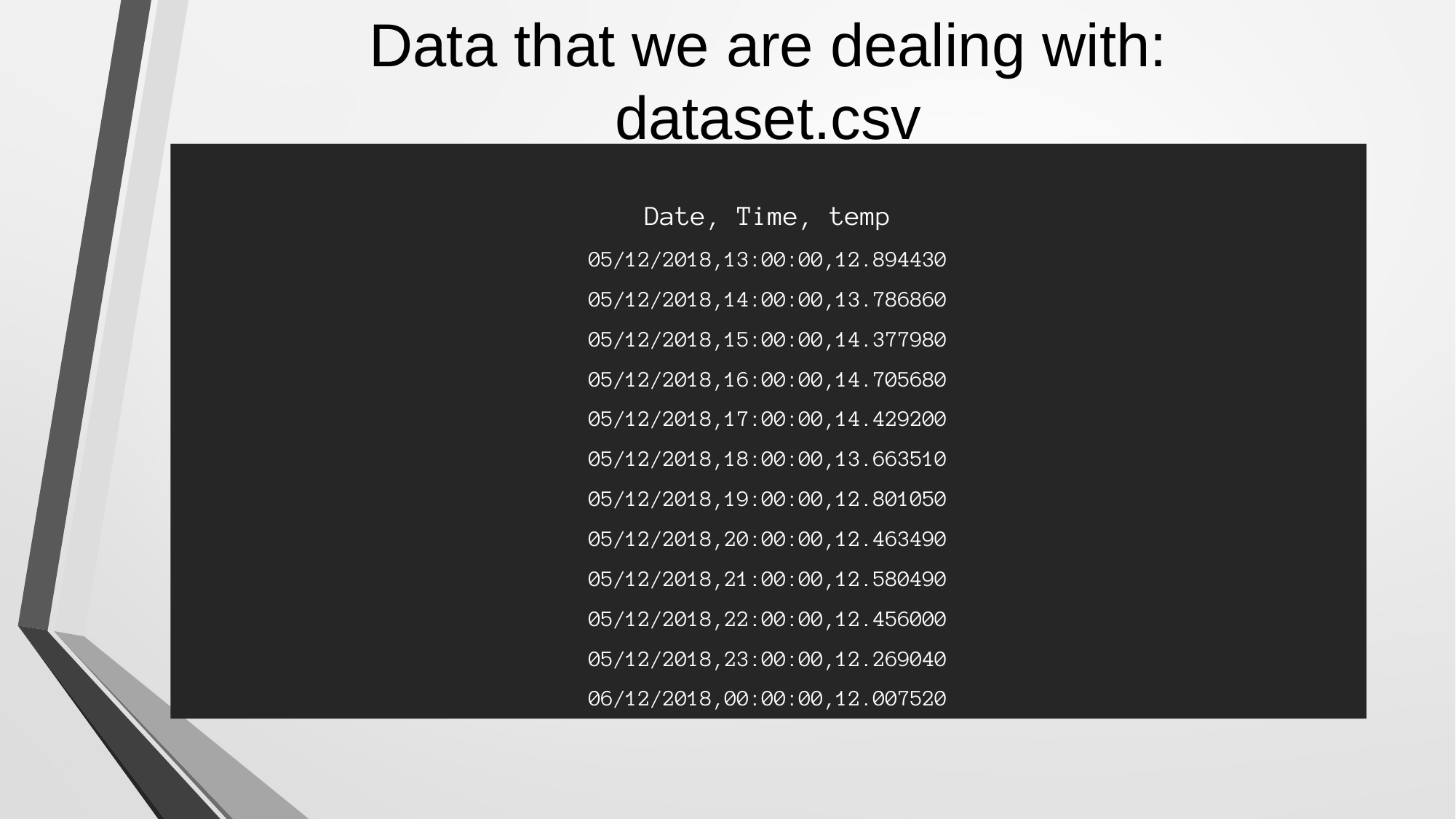

# Data that we are dealing with: dataset.csv

Date, Time, temp
05/12/2018,13:00:00,12.894430
05/12/2018,14:00:00,13.786860
05/12/2018,15:00:00,14.377980
05/12/2018,16:00:00,14.705680
05/12/2018,17:00:00,14.429200
05/12/2018,18:00:00,13.663510
05/12/2018,19:00:00,12.801050
05/12/2018,20:00:00,12.463490
05/12/2018,21:00:00,12.580490
05/12/2018,22:00:00,12.456000
05/12/2018,23:00:00,12.269040
06/12/2018,00:00:00,12.007520